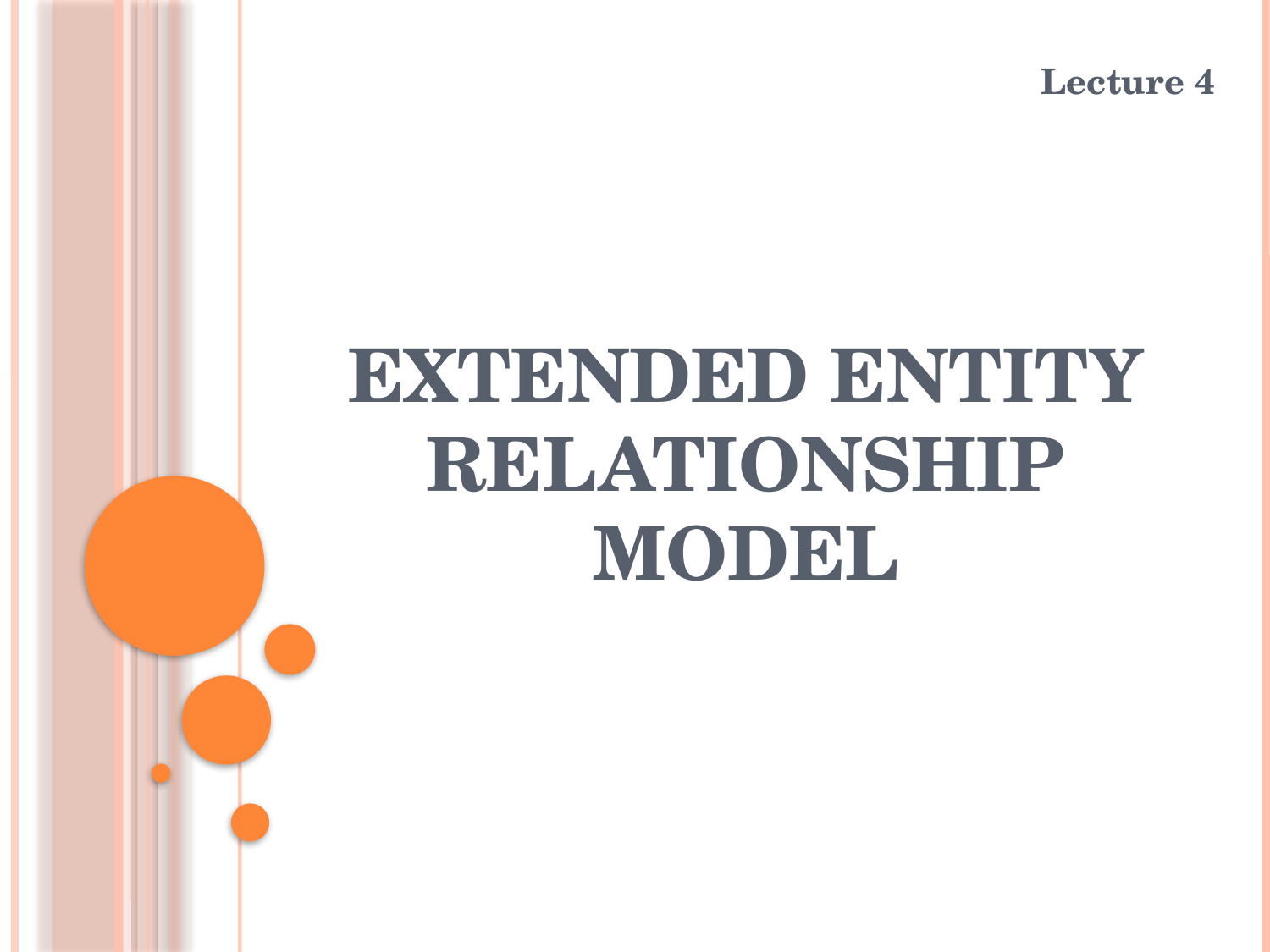

Lecture 4
# Extended Entity Relationship Model